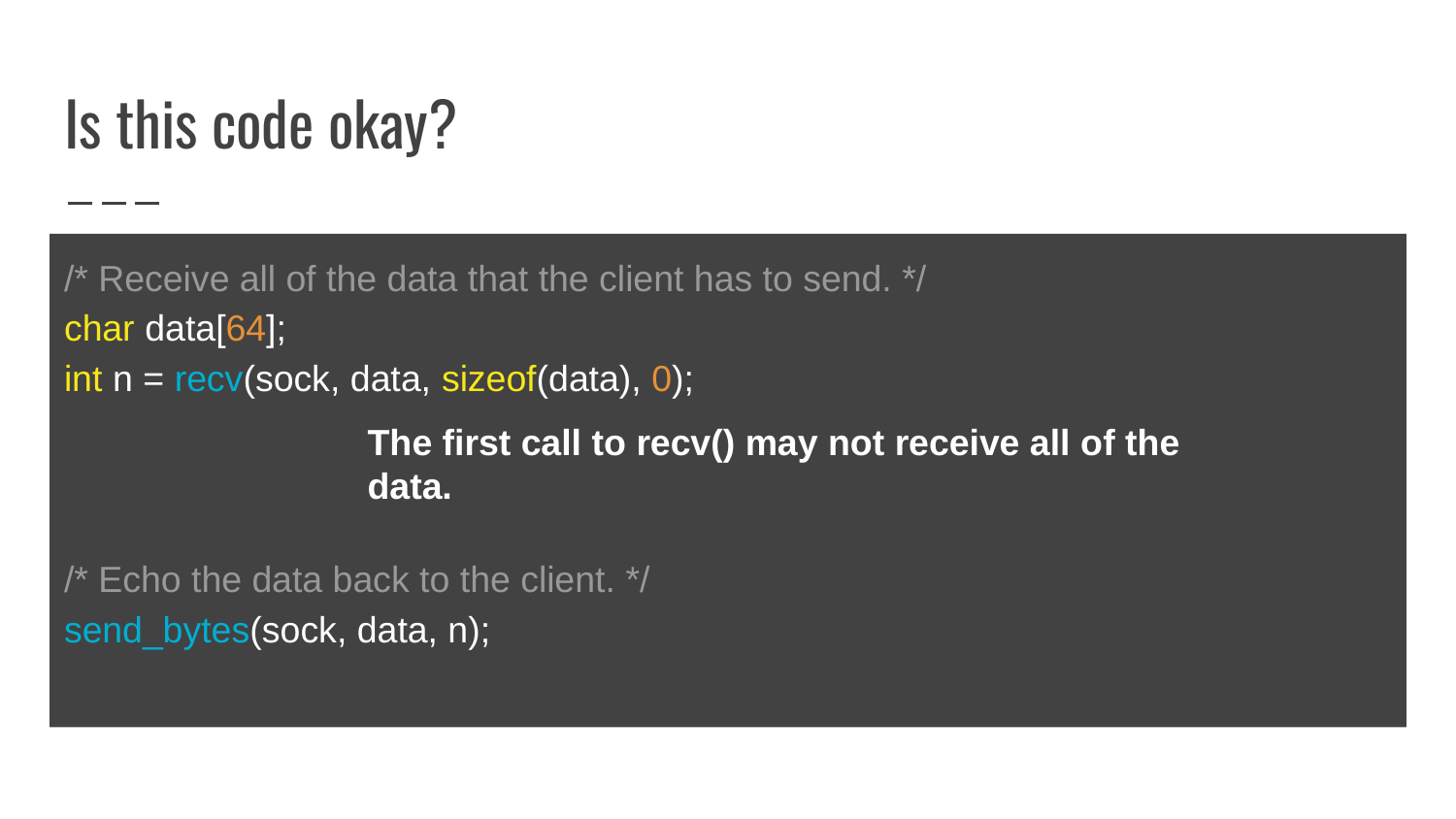

# Is this code okay?
/* Receive all of the data that the client has to send. */
char data[64];
int n = recv(sock, data, sizeof(data), 0);

/* Echo the data back to the client. */
send_bytes(sock, data, n);
The first call to recv() may not receive all of the data.